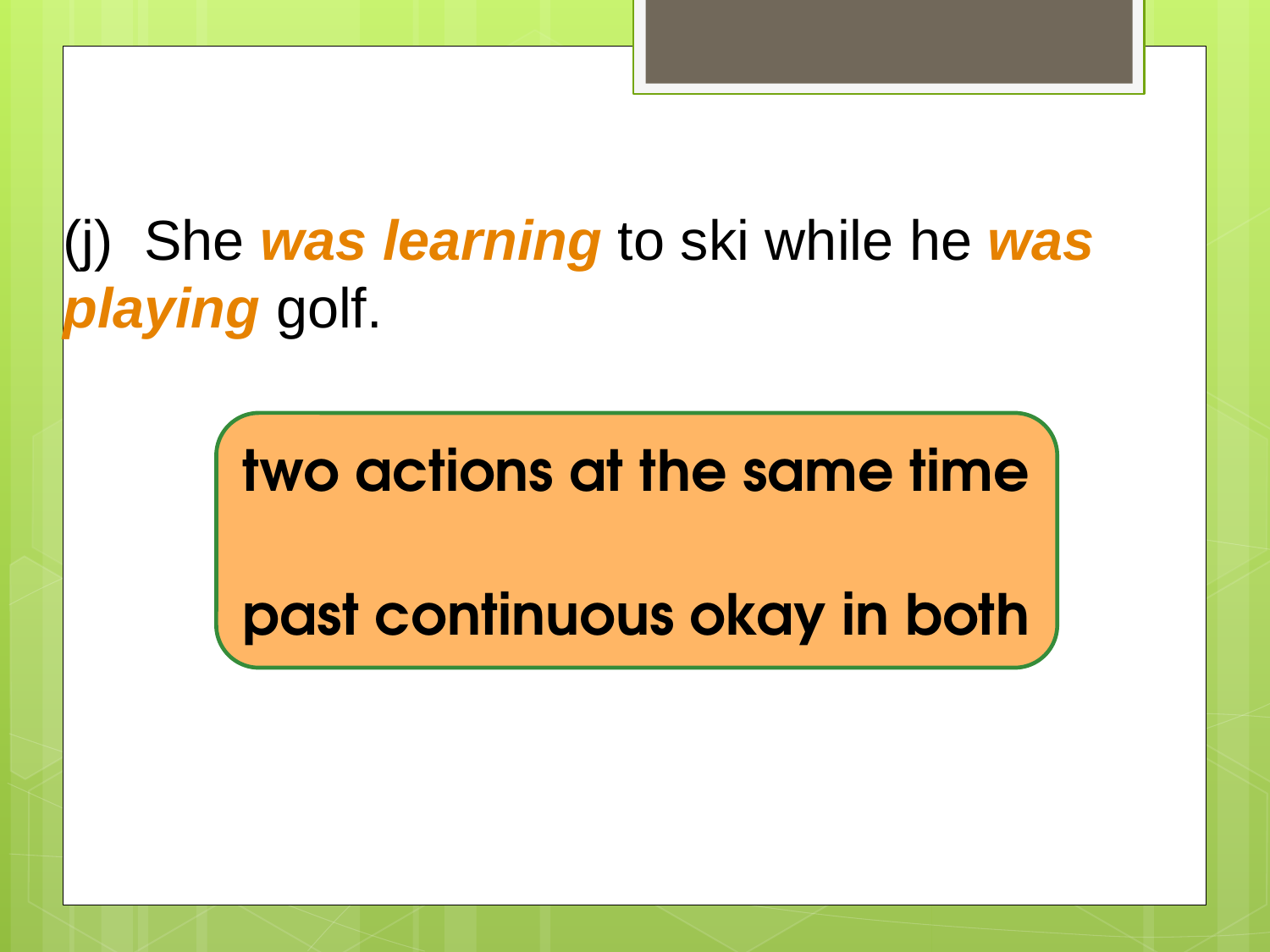

(j)  She was learning to ski while he was     	playing golf.
two actions at the same time

past continuous okay in both